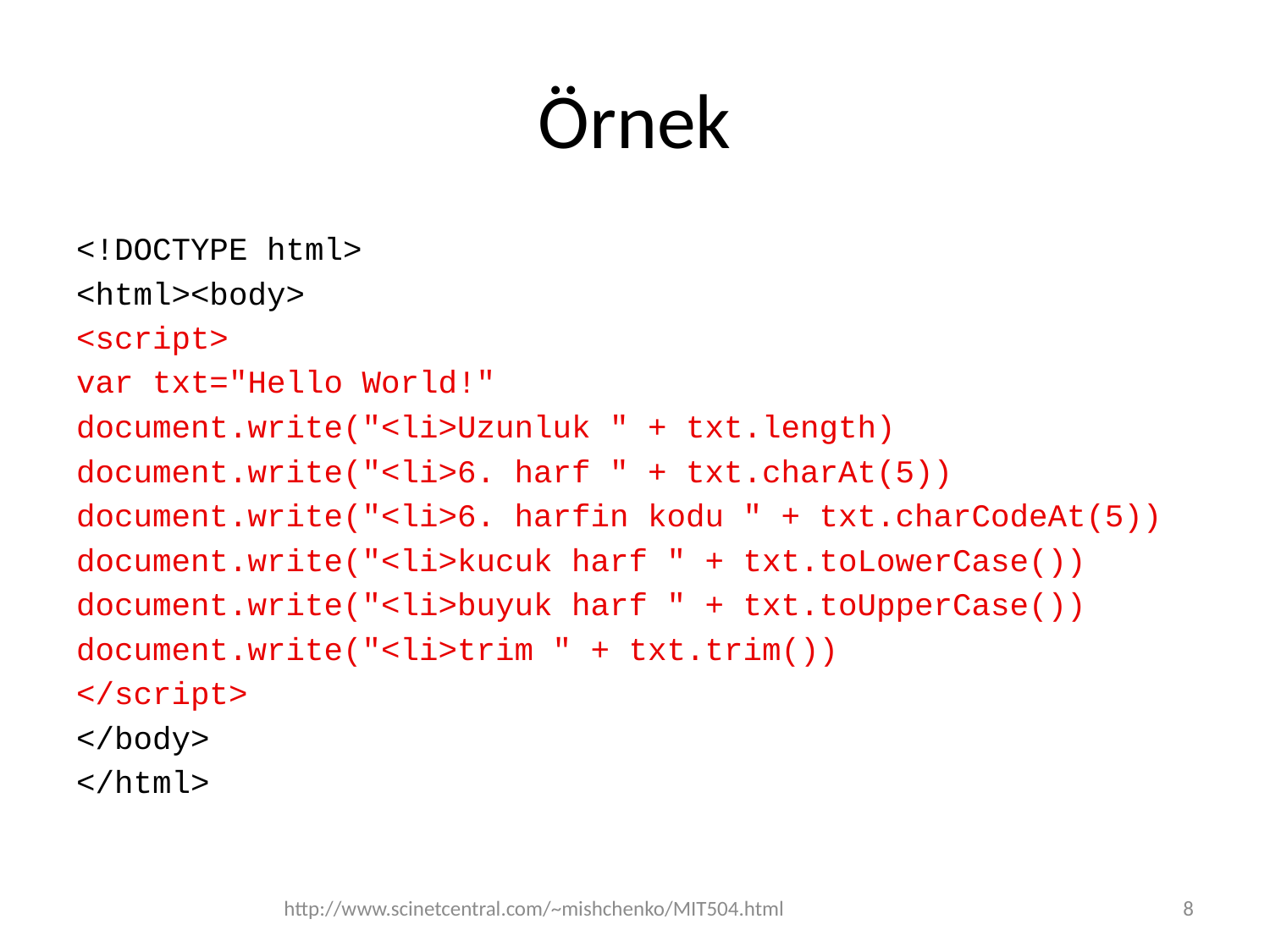

# Örnek
<!DOCTYPE html>
<html><body>
<script>
var txt="Hello World!"
document.write("<li>Uzunluk " + txt.length)
document.write("<li>6. harf " + txt.charAt(5))
document.write("<li>6. harfin kodu " + txt.charCodeAt(5))
document.write("<li>kucuk harf " + txt.toLowerCase())
document.write("<li>buyuk harf " + txt.toUpperCase())
document.write("<li>trim " + txt.trim())
</script>
</body>
</html>

http://www.scinetcentral.com/~mishchenko/MIT504.html
8